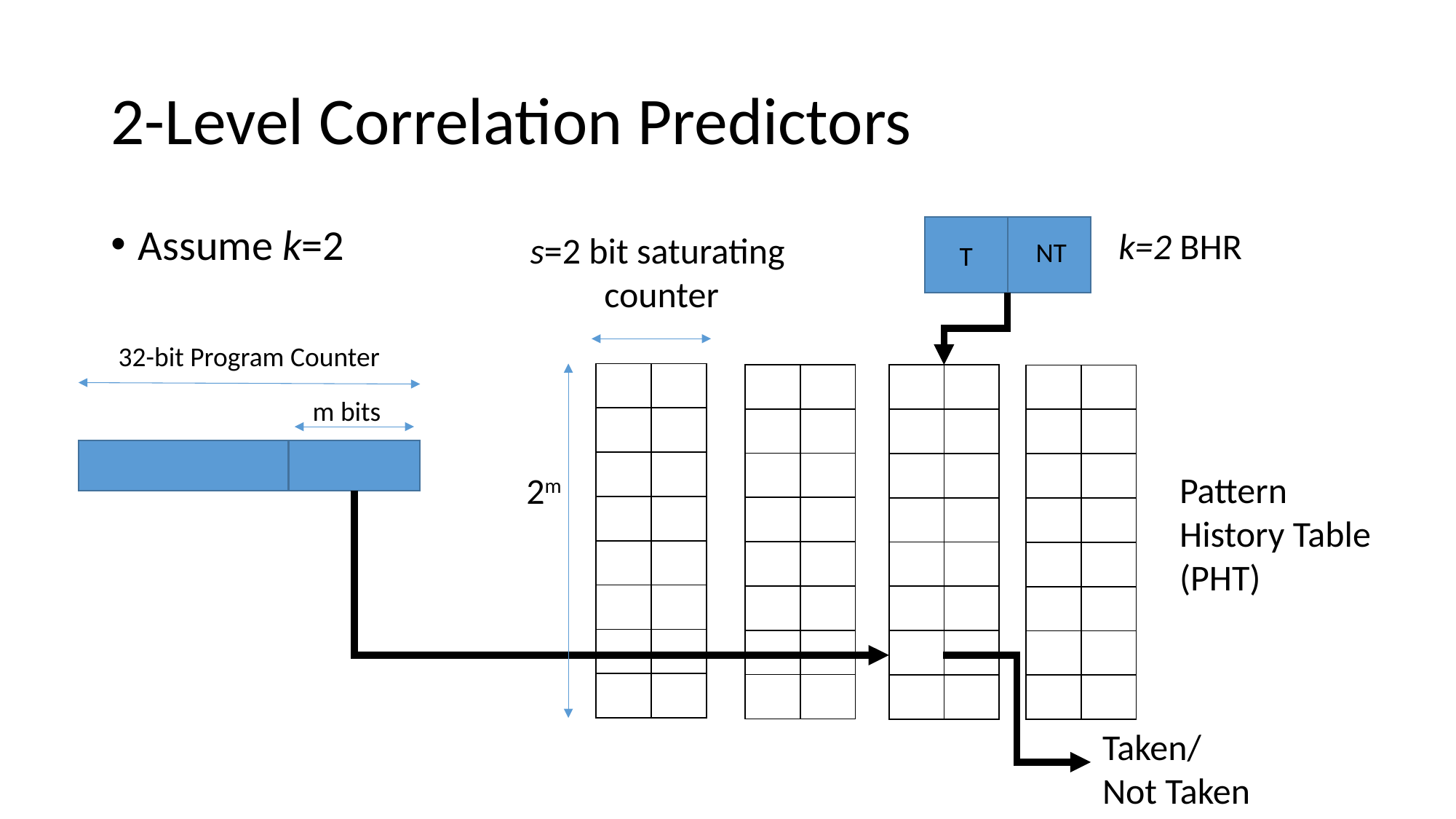

# 2-Level Correlation Predictors

k=2 BHR
Assume k=2
s=2 bit saturating
counter
NT
T
32-bit Program Counter
|  |  |
| --- | --- |
|  |  |
|  |  |
|  |  |
|  |  |
|  |  |
|  |  |
|  |  |
|  |  |
| --- | --- |
|  |  |
|  |  |
|  |  |
|  |  |
|  |  |
|  |  |
|  |  |
|  |  |
| --- | --- |
|  |  |
|  |  |
|  |  |
|  |  |
|  |  |
|  |  |
|  |  |
|  |  |
| --- | --- |
|  |  |
|  |  |
|  |  |
|  |  |
|  |  |
|  |  |
|  |  |
m bits

Pattern History Table (PHT)
2m
Taken/
Not Taken